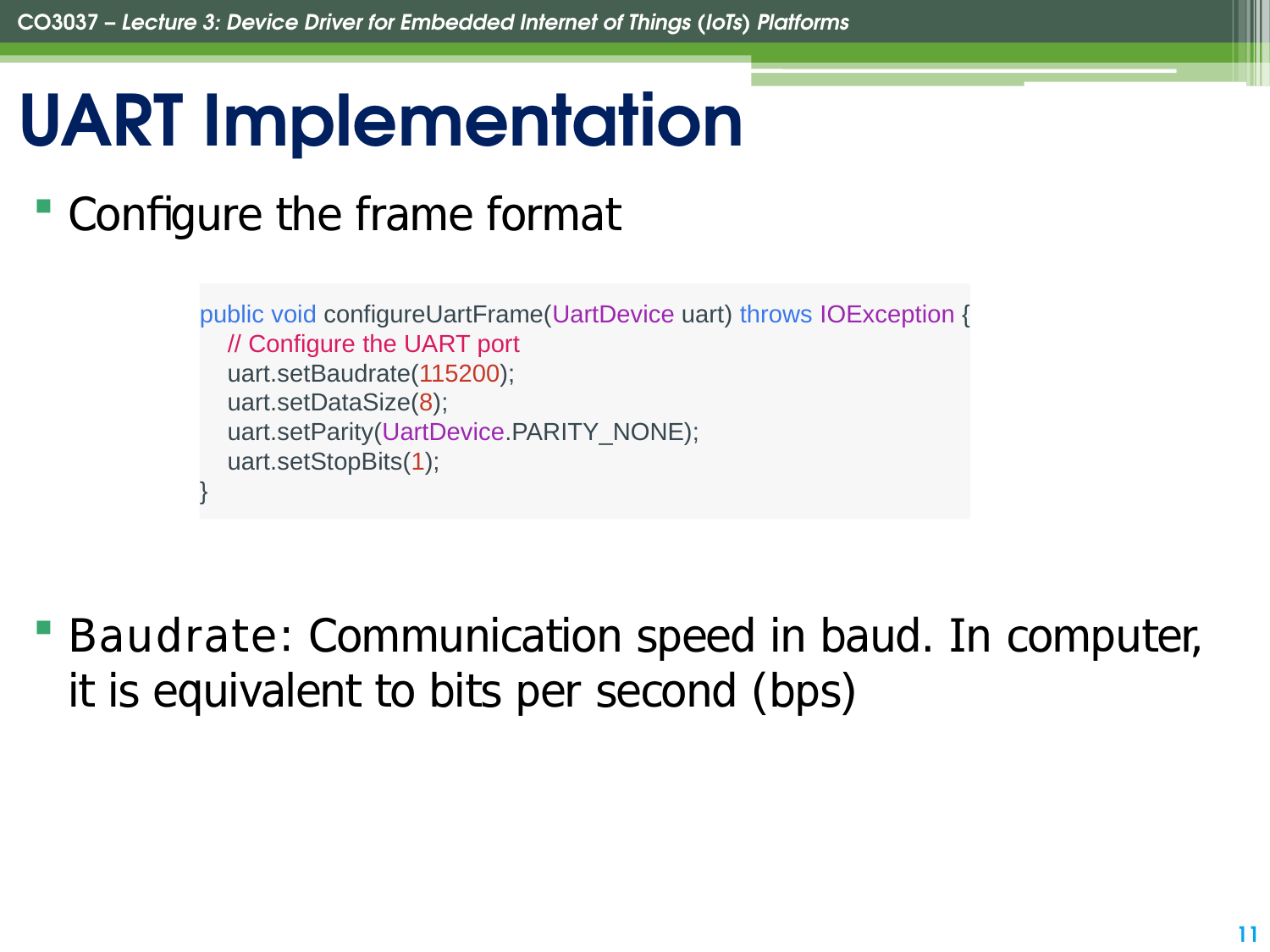

# UART Implementation
Configure the frame format

Baudrate: Communication speed in baud. In computer, it is equivalent to bits per second (bps)

public void configureUartFrame(UartDevice uart) throws IOException {
    // Configure the UART port
    uart.setBaudrate(115200);
    uart.setDataSize(8);
    uart.setParity(UartDevice.PARITY_NONE);
    uart.setStopBits(1);
}